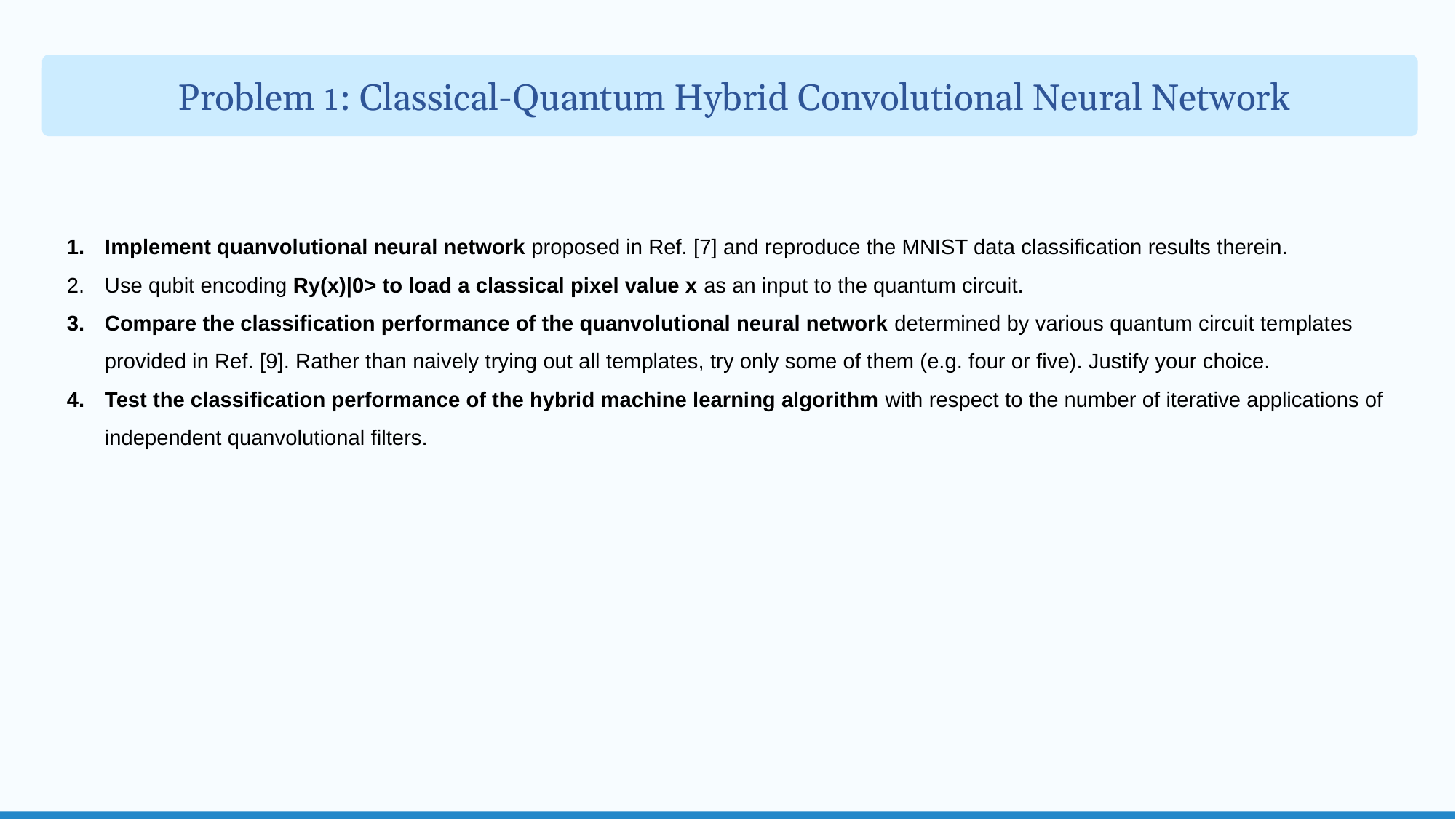

TEXT
 Problem 1: Classical-Quantum Hybrid Convolutional Neural Network
Implement quanvolutional neural network proposed in Ref. [7] and reproduce the MNIST data classification results therein.
Use qubit encoding Ry(x)|0> to load a classical pixel value x as an input to the quantum circuit.
Compare the classification performance of the quanvolutional neural network determined by various quantum circuit templates provided in Ref. [9]. Rather than naively trying out all templates, try only some of them (e.g. four or five). Justify your choice.
Test the classification performance of the hybrid machine learning algorithm with respect to the number of iterative applications of independent quanvolutional filters.